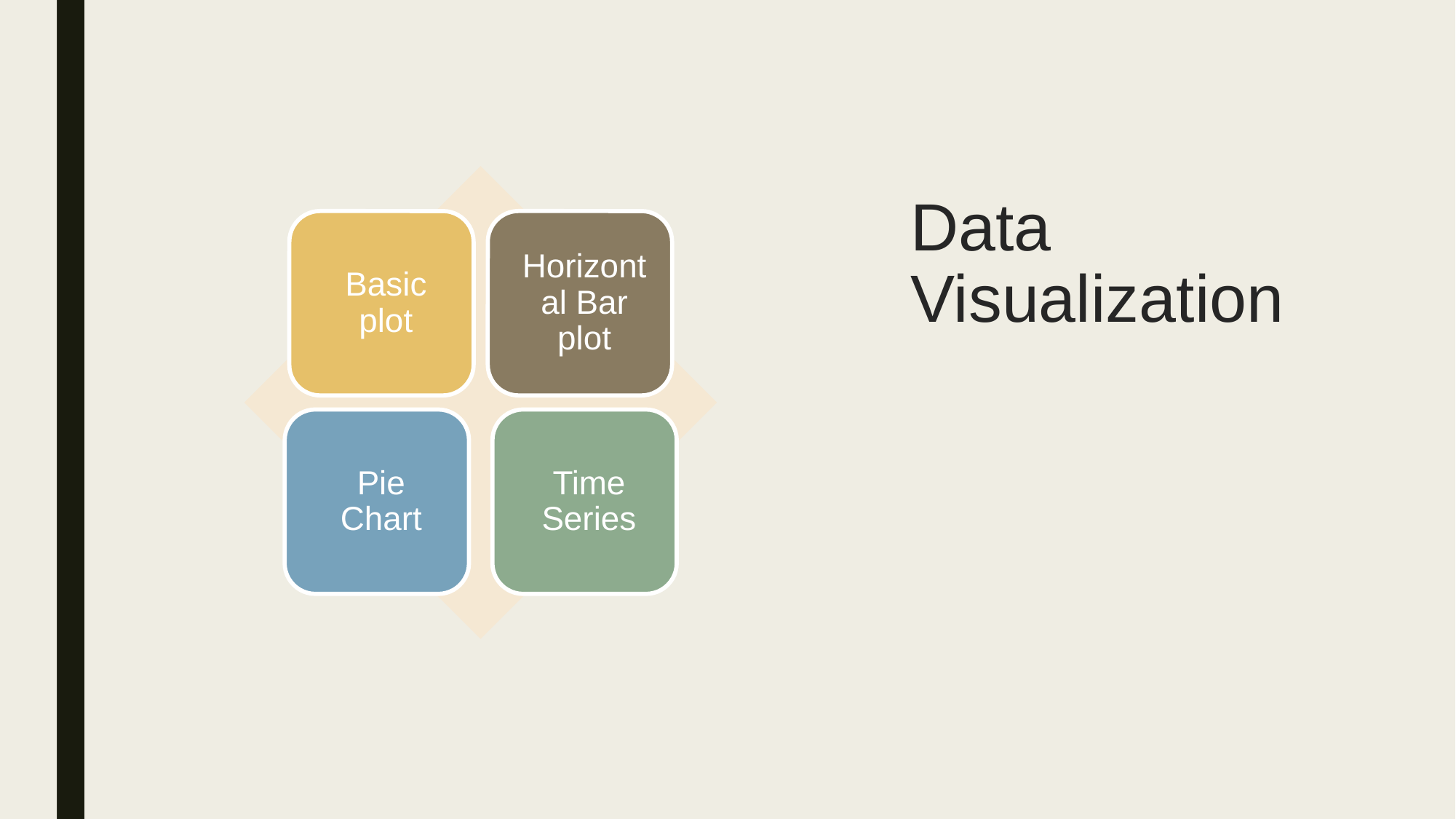

# Data Visualization

Basic plot
Horizontal Bar plot
Time Series
Pie Chart